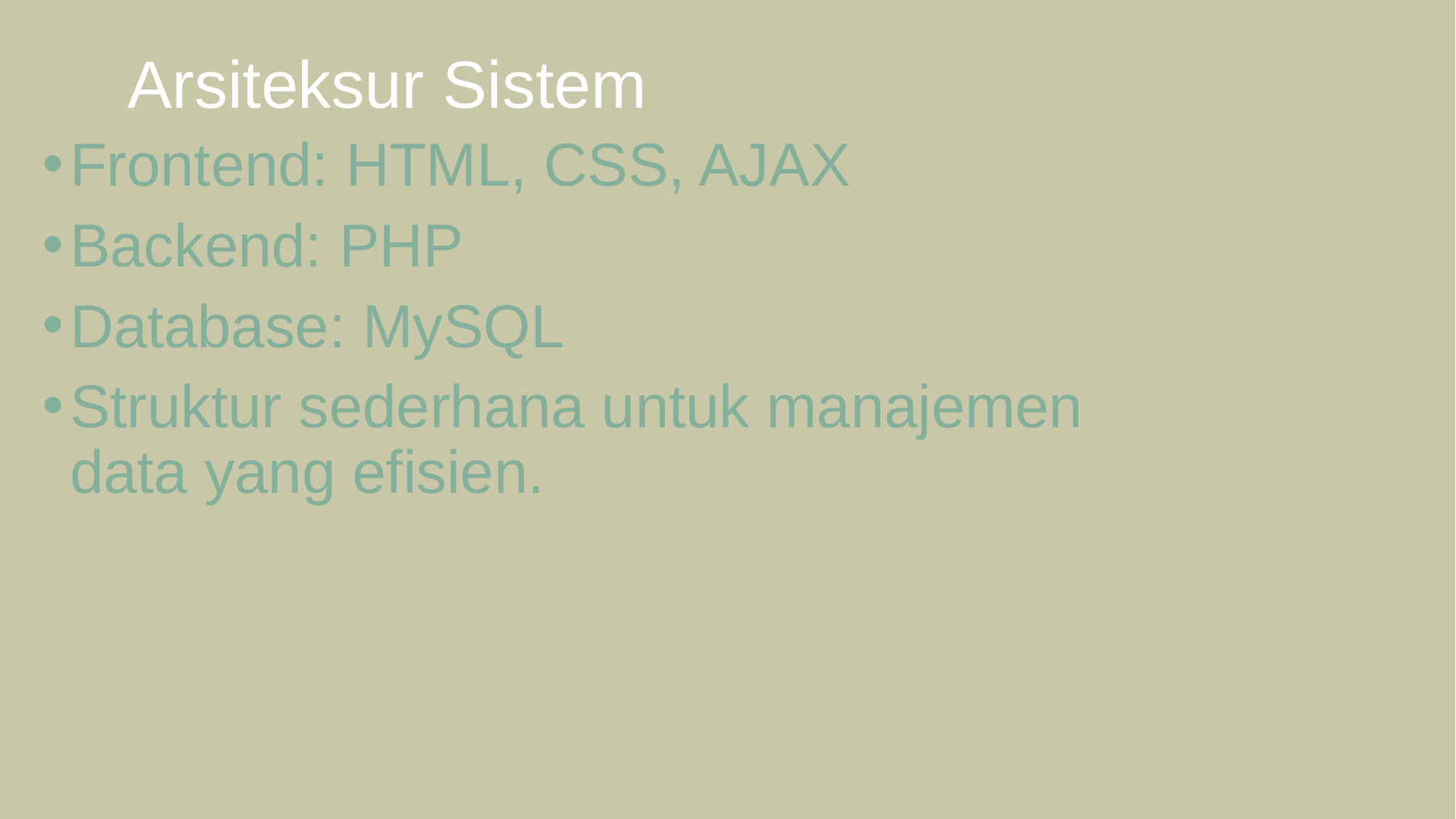

Arsiteksur Sistem
Frontend: HTML, CSS, AJAX
Backend: PHP
Database: MySQL
Struktur sederhana untuk manajemen data yang efisien.